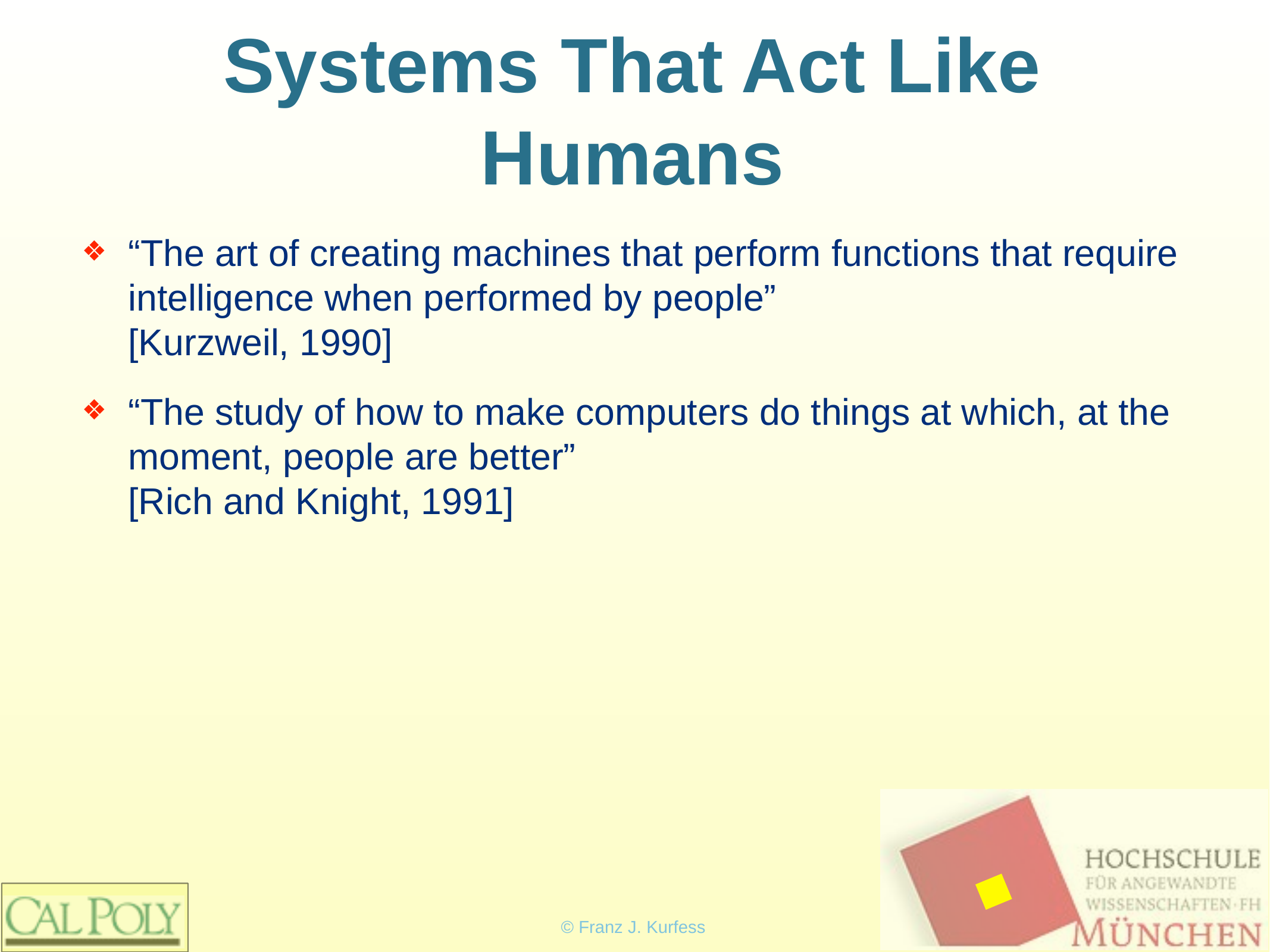

# Systems That Act Like Humans
“The art of creating machines that perform functions that require intelligence when performed by people”
[Kurzweil, 1990]
“The study of how to make computers do things at which, at the moment, people are better”
[Rich and Knight, 1991]
27